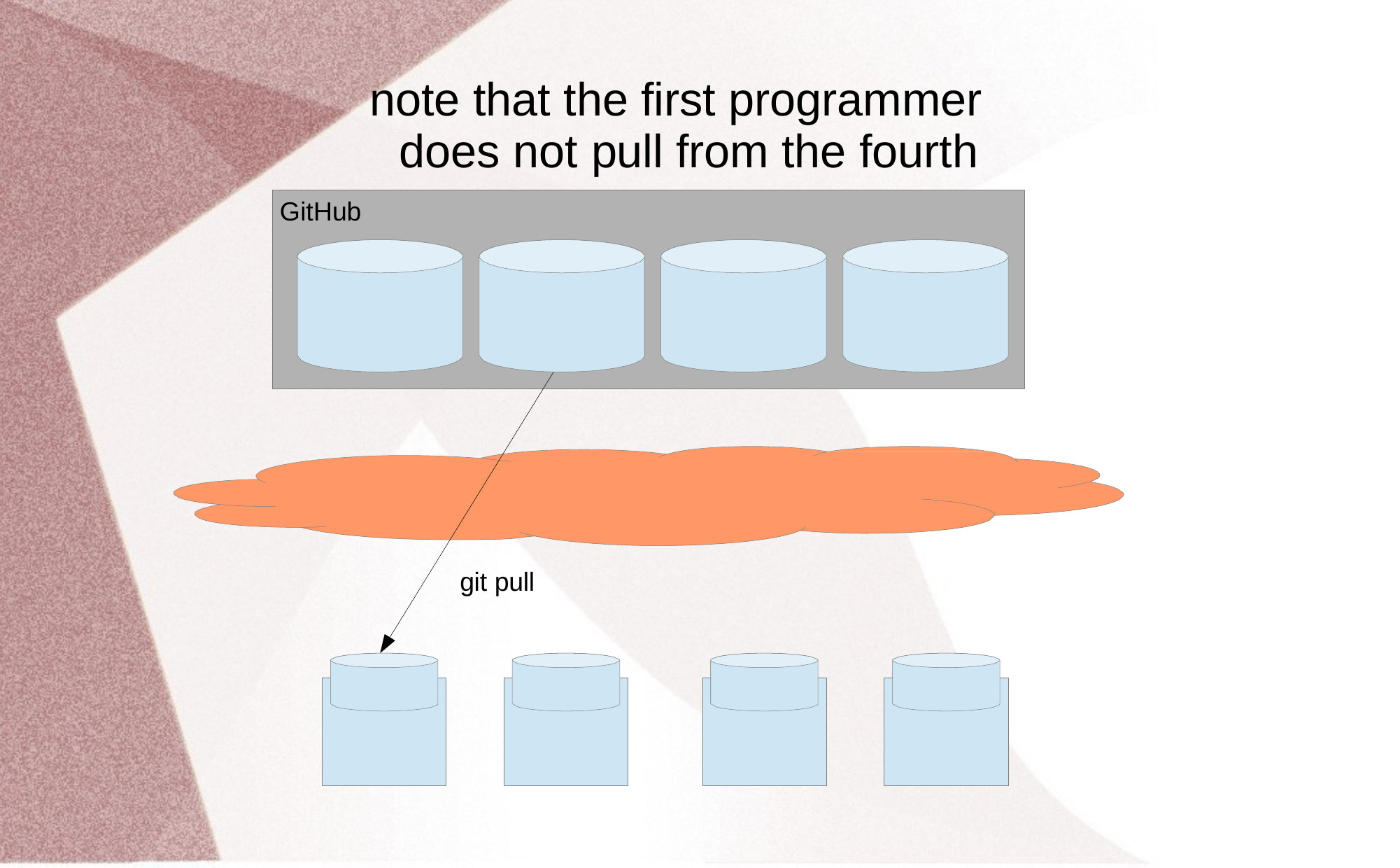

# note that the first programmer  does not pull from the fourth

GitHub

git pull